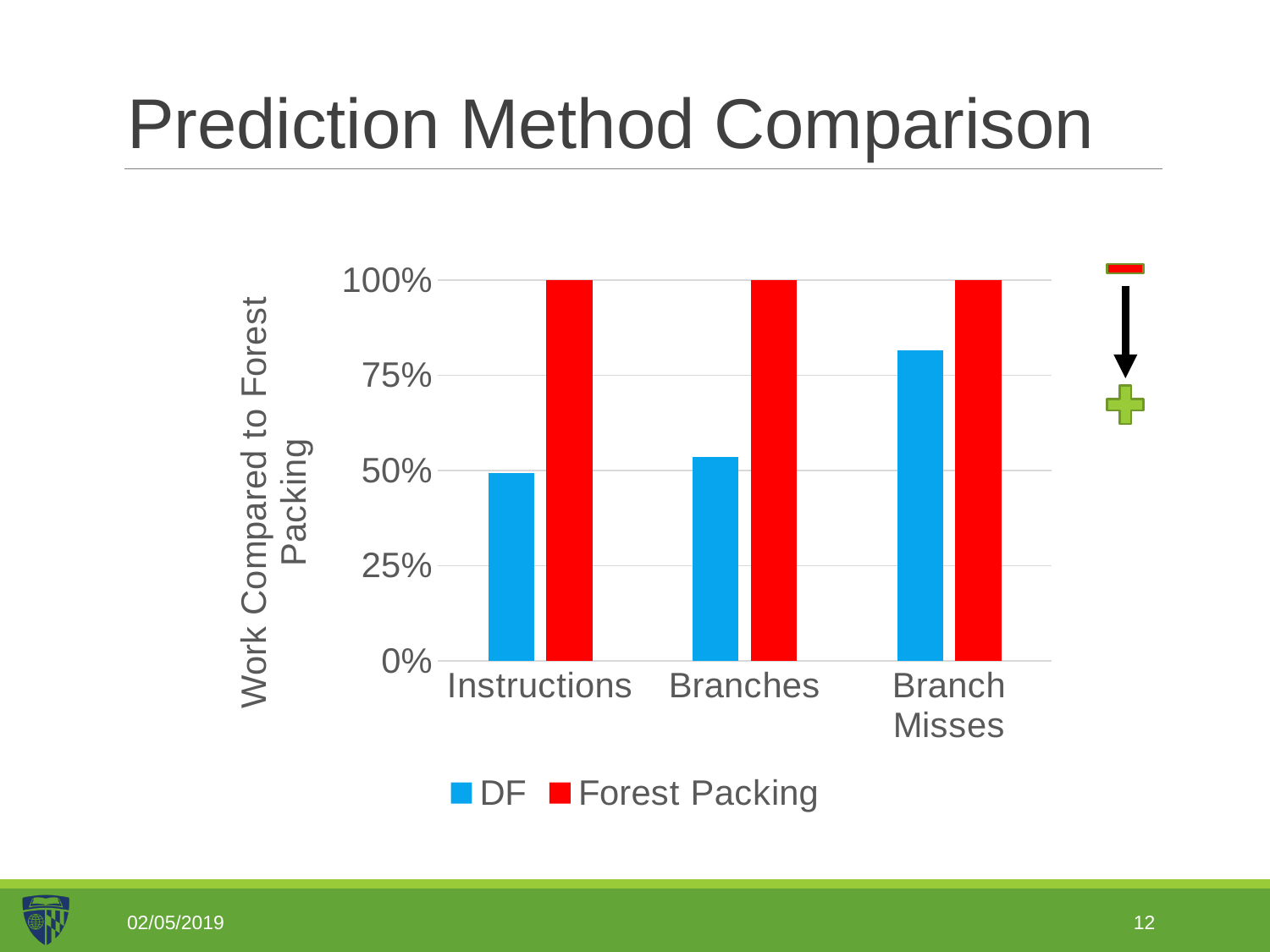

# Prediction Method Comparison

### Chart

| Category | DF | Forest Packing |
|---|---|---|
| Instructions | 0.49317738791423 | 1.0 |
| Branches | 0.5360303413400759 | 1.0 |
| Branch Misses | 0.8157216494845361 | 1.0 |

02/05/2019
12